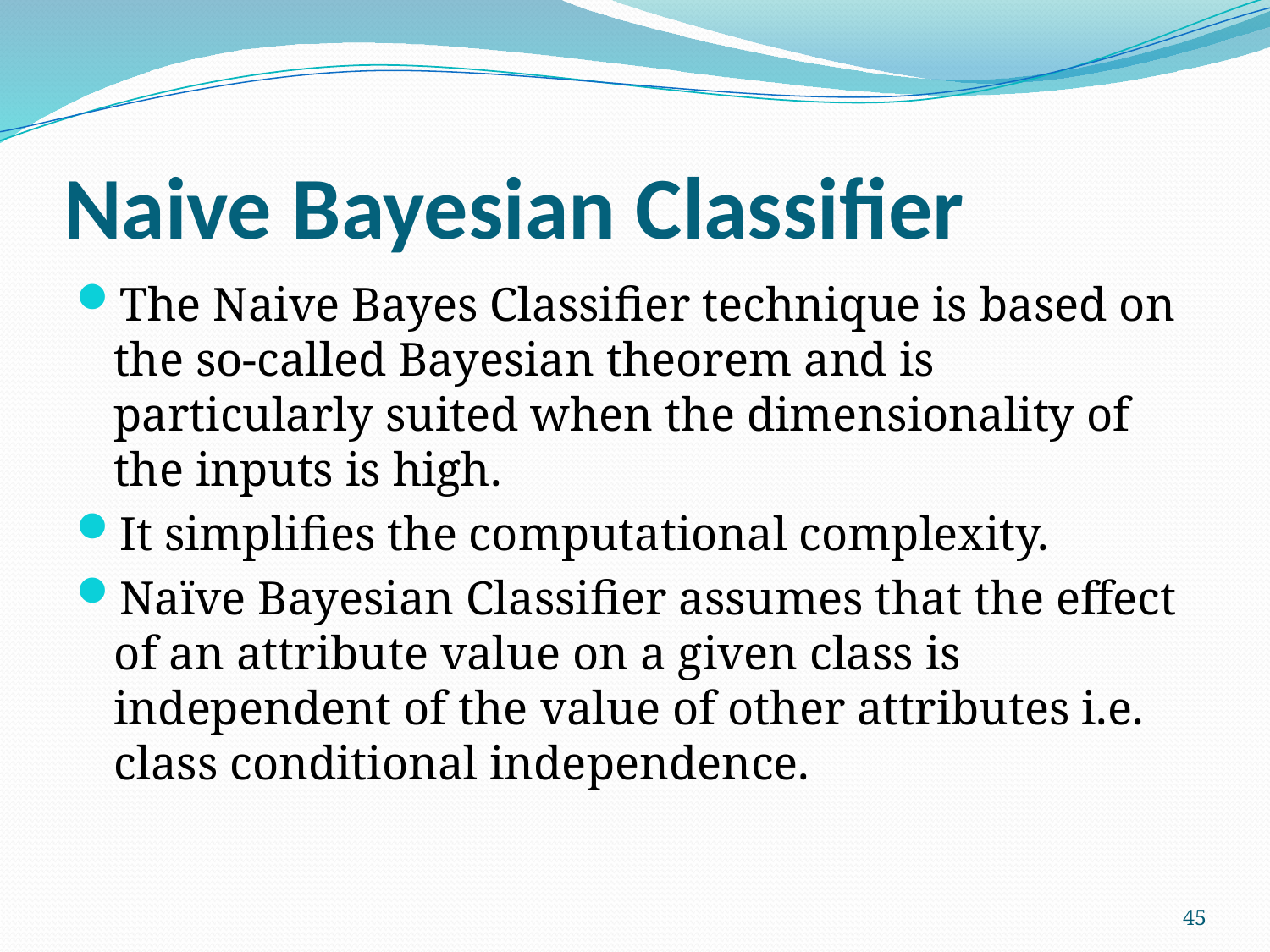

# Naive Bayesian Classifier
The Naive Bayes Classifier technique is based on the so-called Bayesian theorem and is particularly suited when the dimensionality of the inputs is high.
It simplifies the computational complexity.
Naïve Bayesian Classifier assumes that the effect of an attribute value on a given class is independent of the value of other attributes i.e. class conditional independence.
45